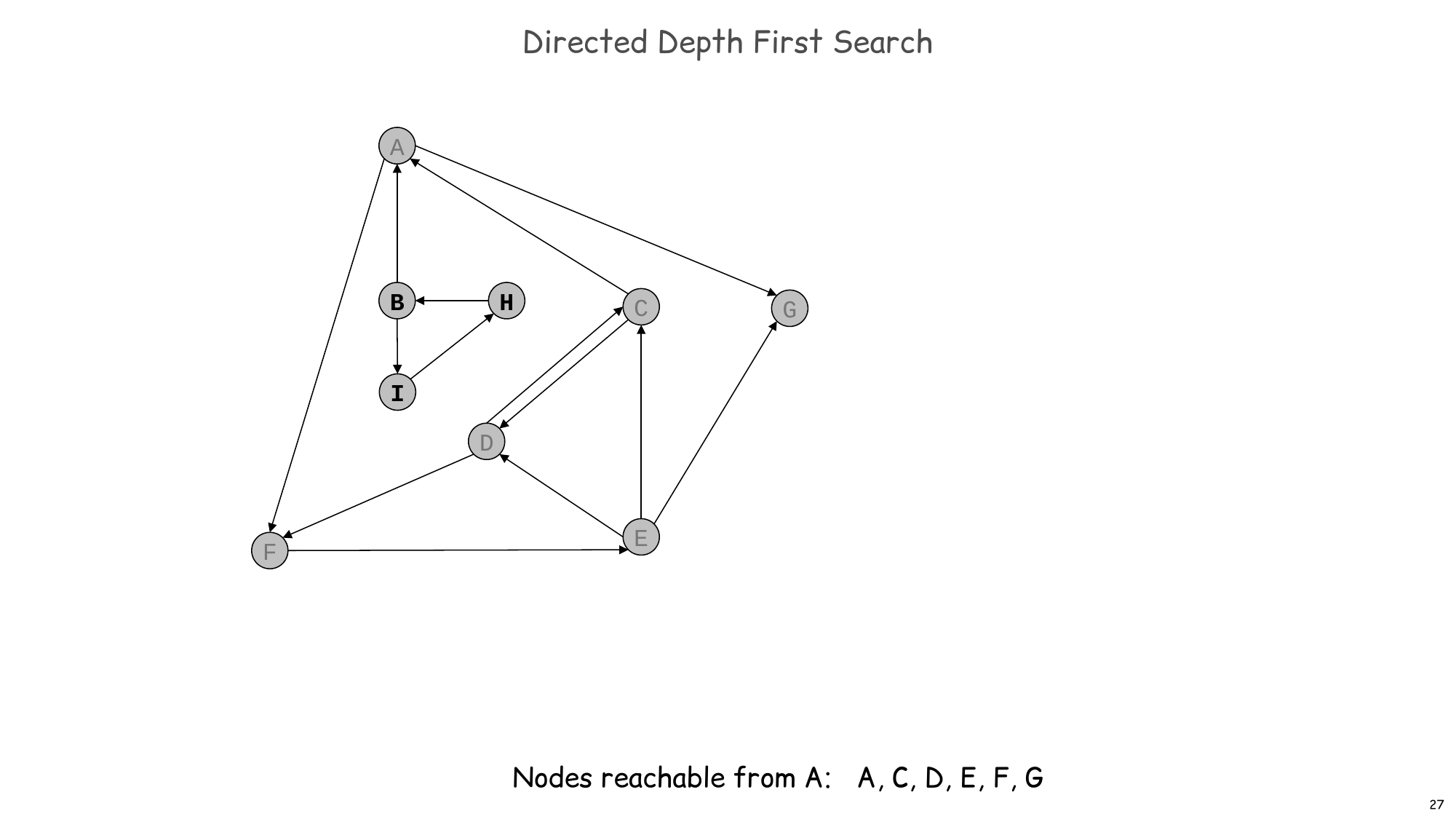

# Directed Depth First Search
A
B
H
C
G
I
D
E
F
Nodes reachable from A:   A, C, D, E, F, G
27